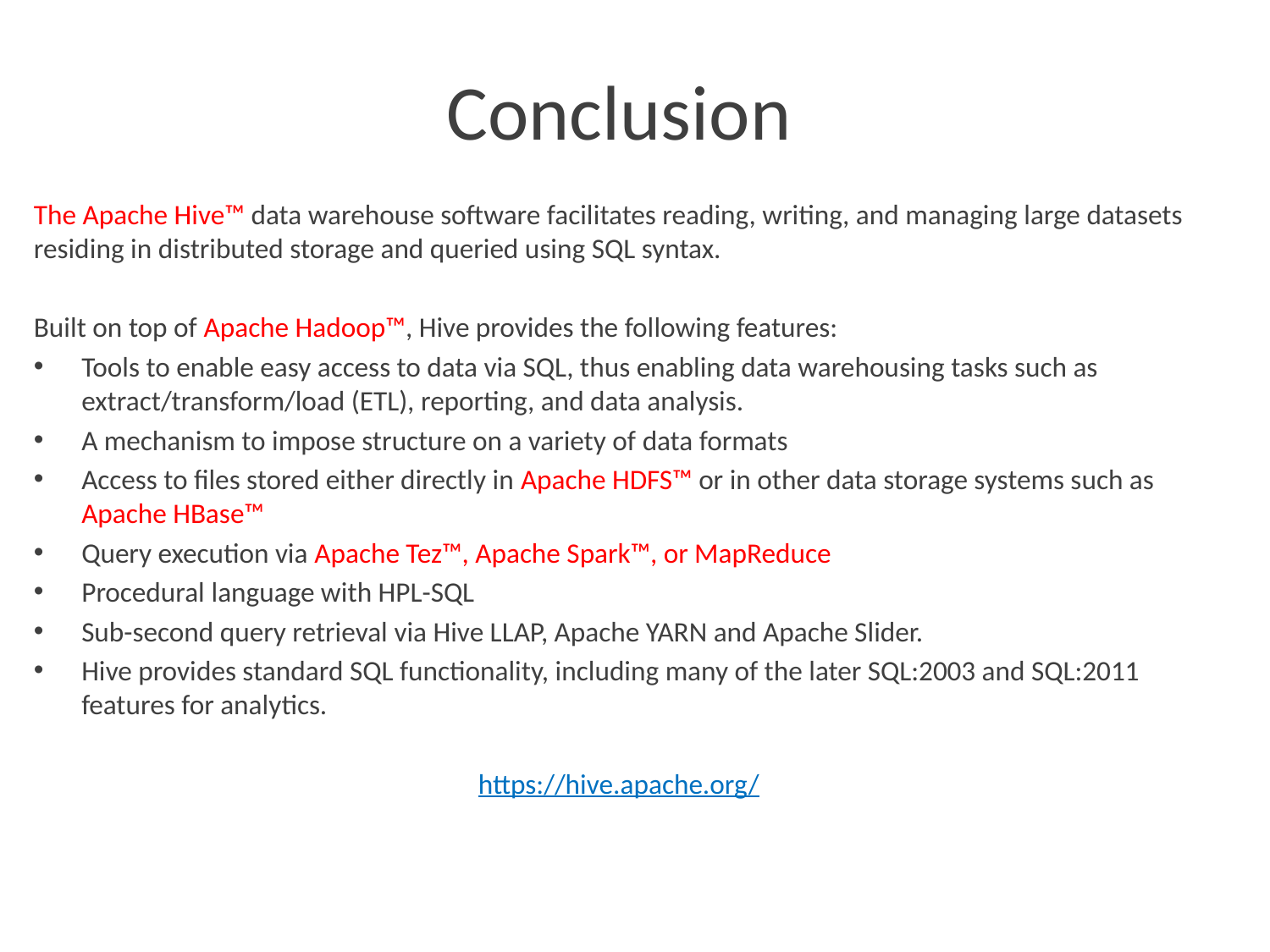

# Conclusion
The Apache Hive™ data warehouse software facilitates reading, writing, and managing large datasets residing in distributed storage and queried using SQL syntax.

Built on top of Apache Hadoop™, Hive provides the following features:
Tools to enable easy access to data via SQL, thus enabling data warehousing tasks such as extract/transform/load (ETL), reporting, and data analysis.
A mechanism to impose structure on a variety of data formats
Access to files stored either directly in Apache HDFS™ or in other data storage systems such as Apache HBase™
Query execution via Apache Tez™, Apache Spark™, or MapReduce
Procedural language with HPL-SQL
Sub-second query retrieval via Hive LLAP, Apache YARN and Apache Slider.
Hive provides standard SQL functionality, including many of the later SQL:2003 and SQL:2011 features for analytics.

https://hive.apache.org/